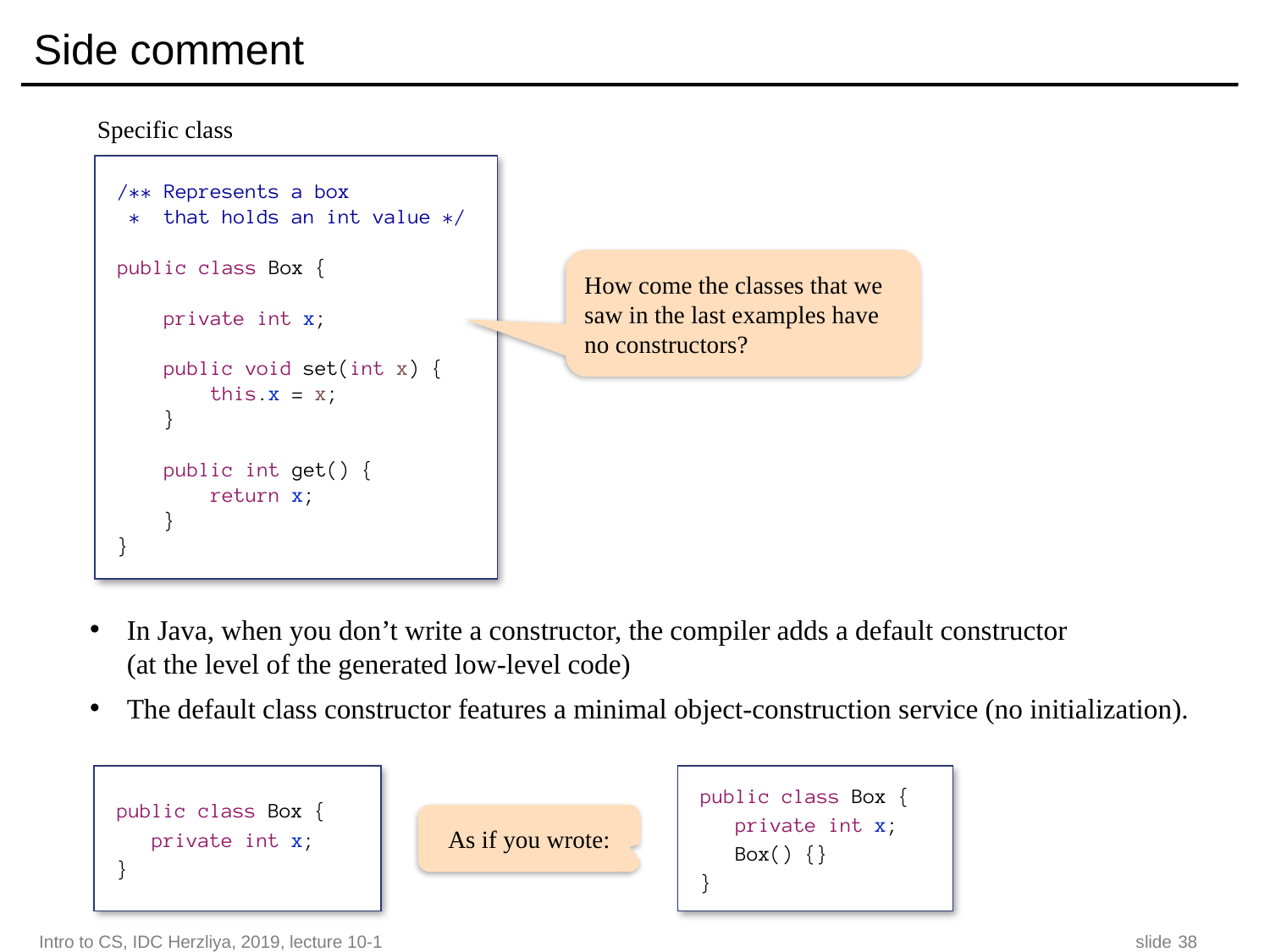

# Side comment
Specific class
/** Represents a box
 *  that holds an int value */

public class Box {

    private int x;

    public void set(int x) {
        this.x = x;
    }

    public int get() {
        return x;
    }
}
How come the classes that we saw in the last examples have no constructors?
In Java, when you don’t write a constructor, the compiler adds a default constructor
(at the level of the generated low-level code)
The default class constructor features a minimal object-construction service (no initialization).
public class Box {
   private int x;
   Box() {}
}
As if you wrote:
public class Box {
   private int x;
}